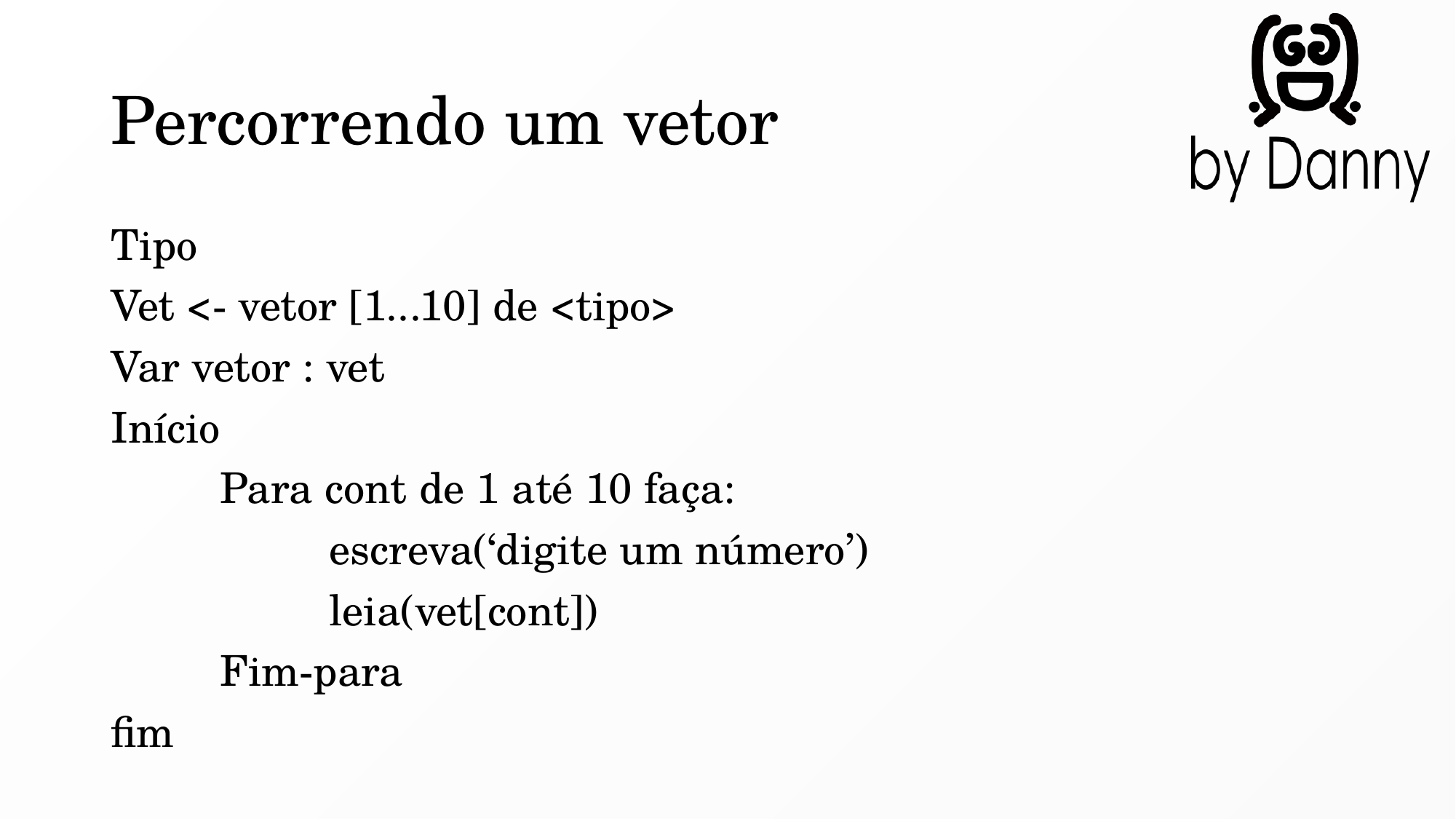

# Percorrendo um vetor
Tipo
Vet <- vetor [1...10] de <tipo>
Var vetor : vet
Início
	Para cont de 1 até 10 faça:
		escreva(‘digite um número’)
		leia(vet[cont])
	Fim-para
fim